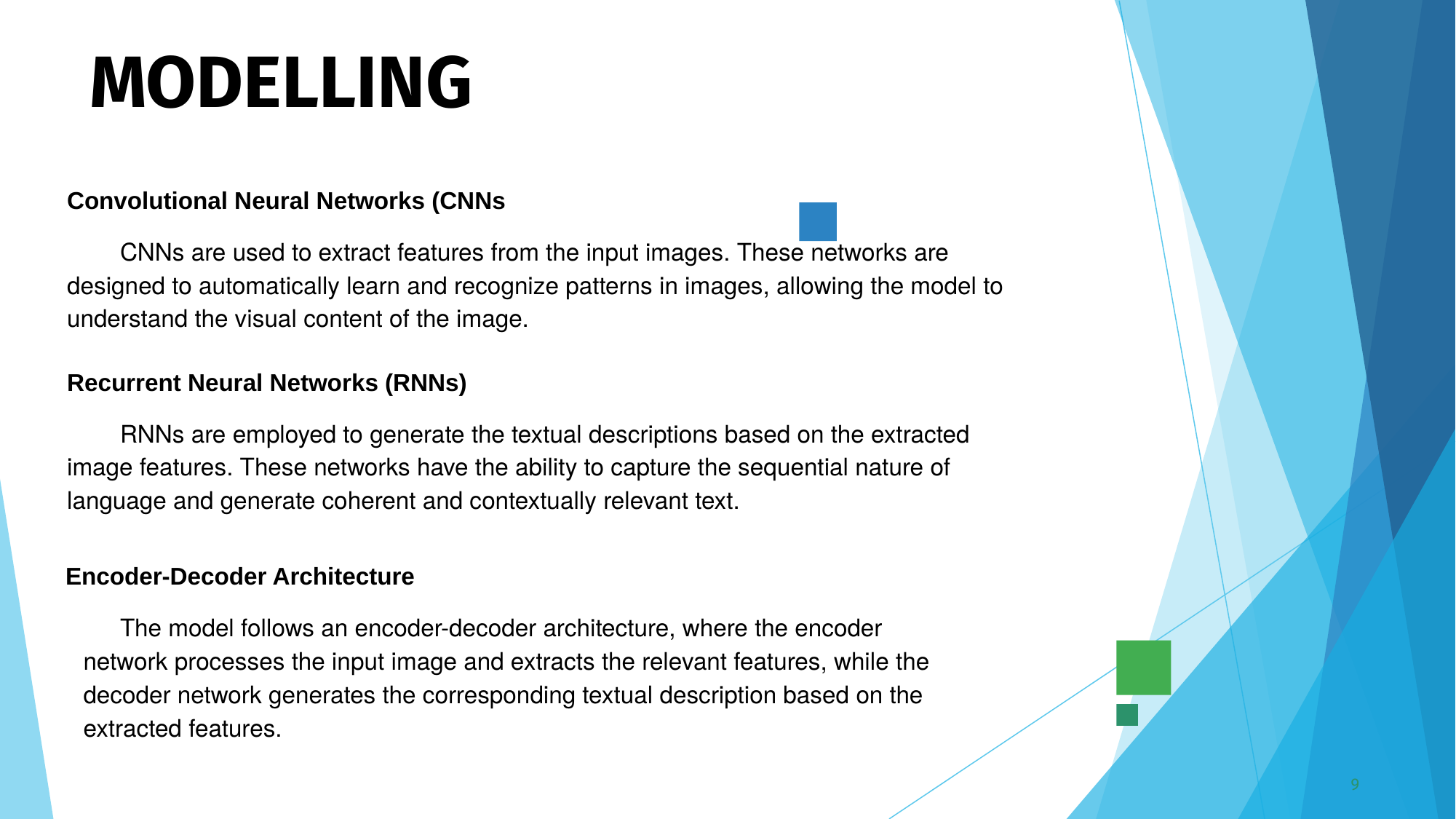

# MODELLING
Convolutional Neural Networks (CNNs
CNNs are used to extract features from the input images. These networks are designed to automatically learn and recognize patterns in images, allowing the model to understand the visual content of the image.

Recurrent Neural Networks (RNNs)
RNNs are employed to generate the textual descriptions based on the extracted image features. These networks have the ability to capture the sequential nature of language and generate coherent and contextually relevant text.

Encoder-Decoder Architecture
The model follows an encoder-decoder architecture, where the encoder network processes the input image and extracts the relevant features, while the decoder network generates the corresponding textual description based on the extracted features.

9